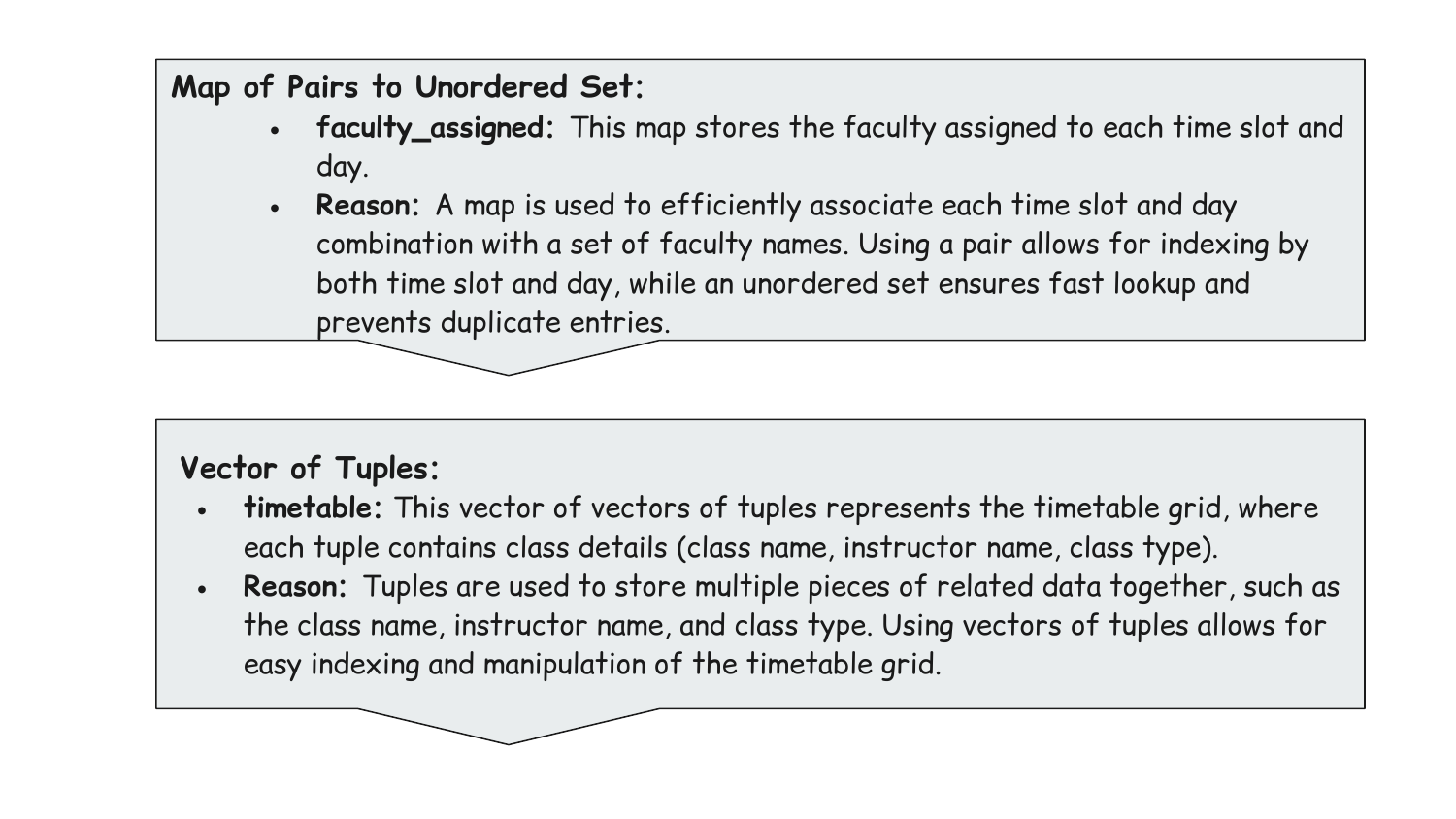

Map of Pairs to Unordered Set:
faculty_assigned: This map stores the faculty assigned to each time slot and day.
Reason: A map is used to efficiently associate each time slot and day combination with a set of faculty names. Using a pair allows for indexing by both time slot and day, while an unordered set ensures fast lookup and prevents duplicate entries.
 Vector of Tuples:
timetable: This vector of vectors of tuples represents the timetable grid, where each tuple contains class details (class name, instructor name, class type).
Reason: Tuples are used to store multiple pieces of related data together, such as the class name, instructor name, and class type. Using vectors of tuples allows for easy indexing and manipulation of the timetable grid.